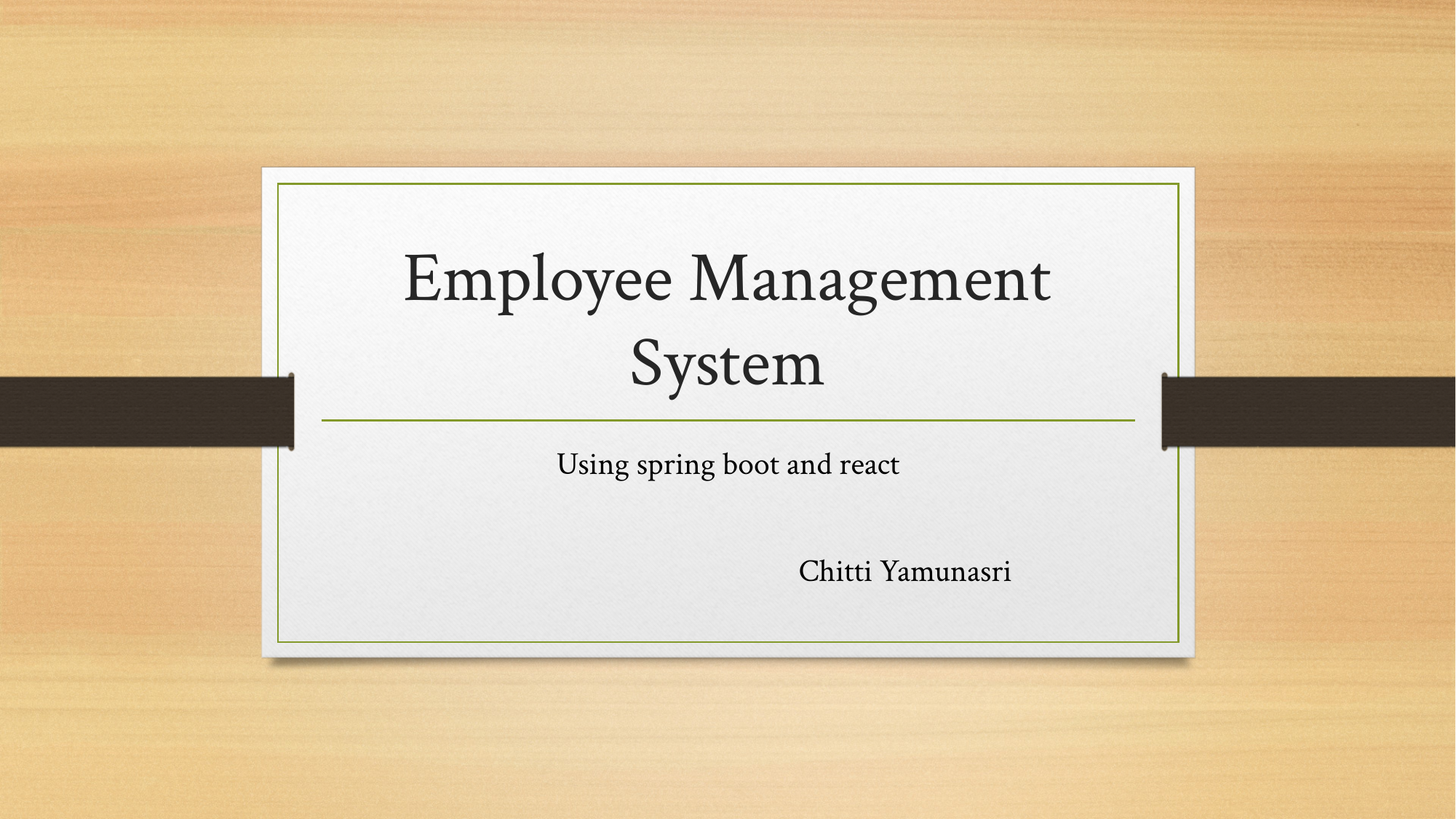

# Employee Management System
Using spring boot and react

                                                  Chitti Yamunasri